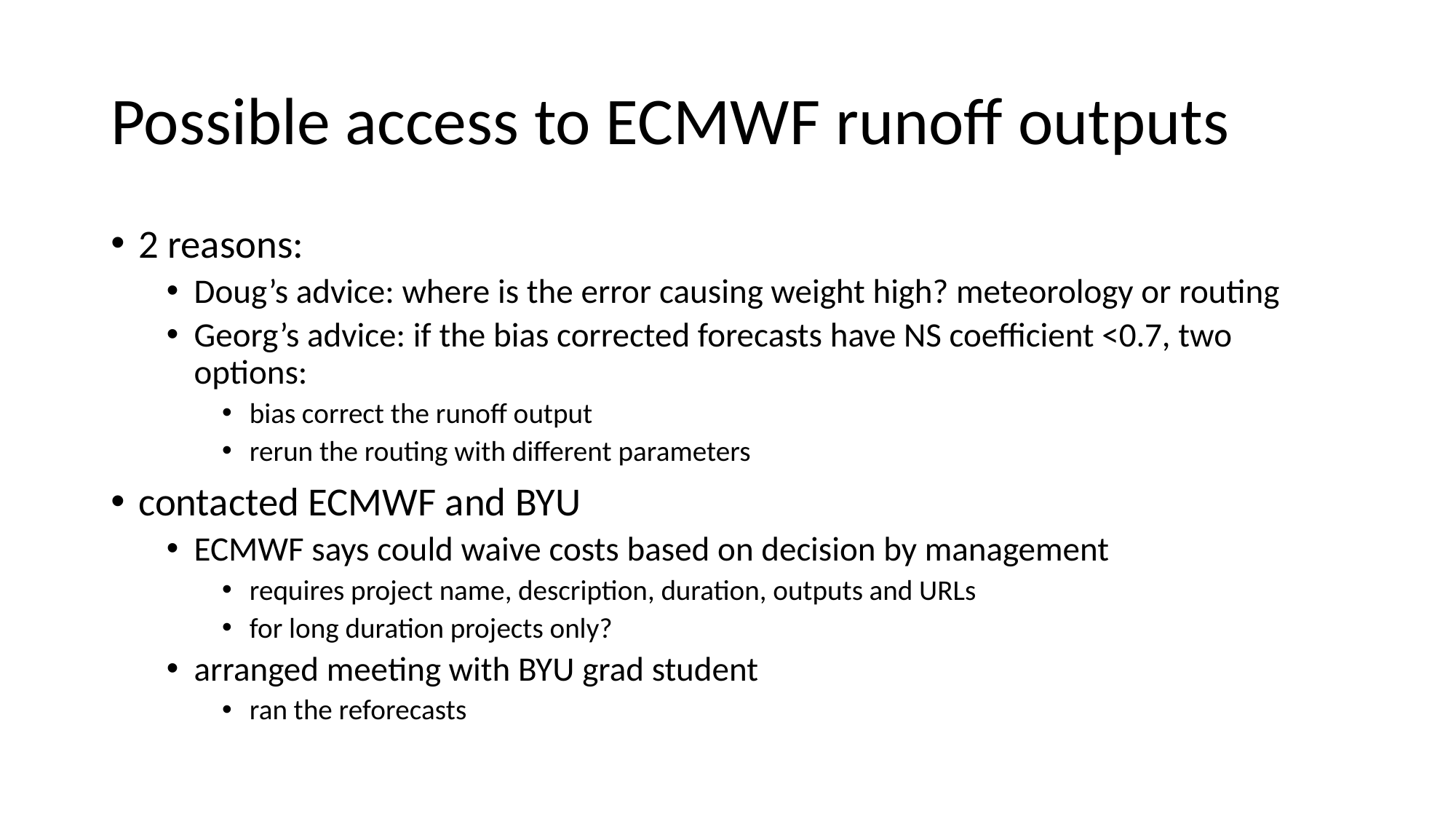

# Possible access to ECMWF runoff outputs
2 reasons:
Doug’s advice: where is the error causing weight high? meteorology or routing
Georg’s advice: if the bias corrected forecasts have NS coefficient <0.7, two options:
bias correct the runoff output
rerun the routing with different parameters
contacted ECMWF and BYU
ECMWF says could waive costs based on decision by management
requires project name, description, duration, outputs and URLs
for long duration projects only?
arranged meeting with BYU grad student
ran the reforecasts